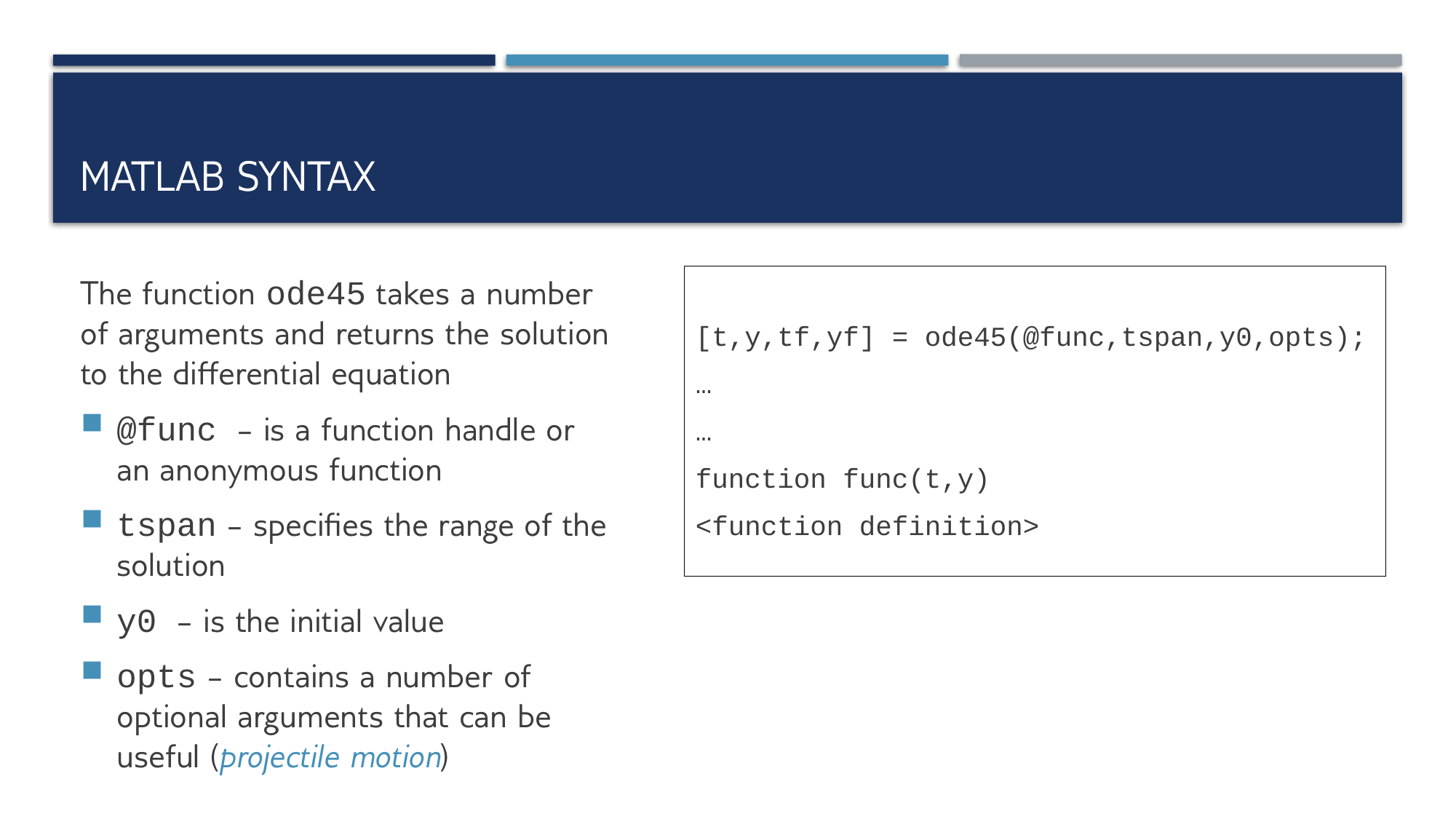

# MATlab Syntax
The function ode45 takes a number of arguments and returns the solution to the differential equation
@func – is a function handle or an anonymous function
tspan – specifies the range of the solution
y0 – is the initial value
opts – contains a number of optional arguments that can be useful (projectile motion)

[t,y,tf,yf] = ode45(@func,tspan,y0,opts);
…
…
function func(t,y)
<function definition>